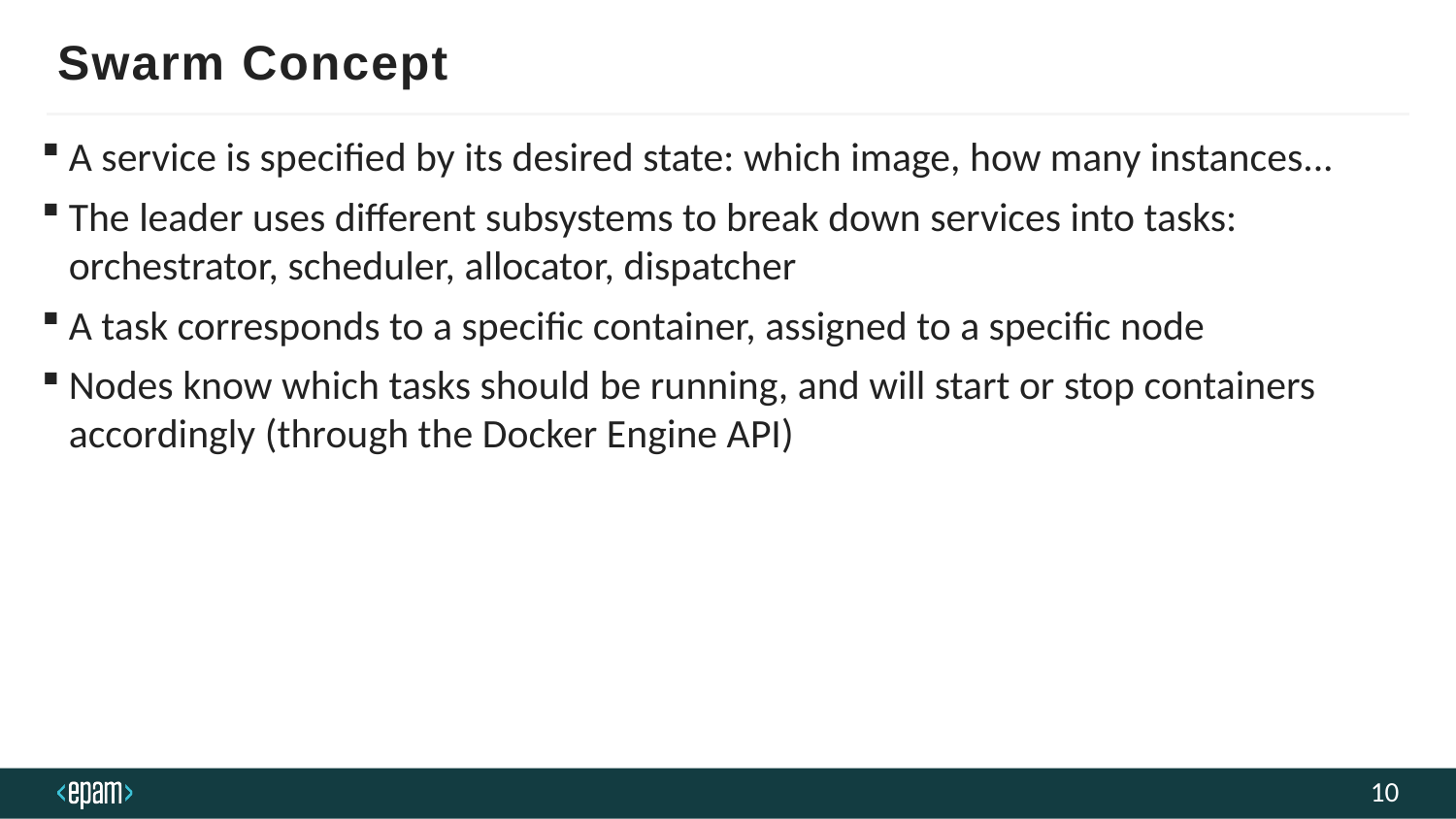

# Swarm Concept
A service is specified by its desired state: which image, how many instances...
The leader uses different subsystems to break down services into tasks: orchestrator, scheduler, allocator, dispatcher
A task corresponds to a specific container, assigned to a specific node
Nodes know which tasks should be running, and will start or stop containers accordingly (through the Docker Engine API)
10